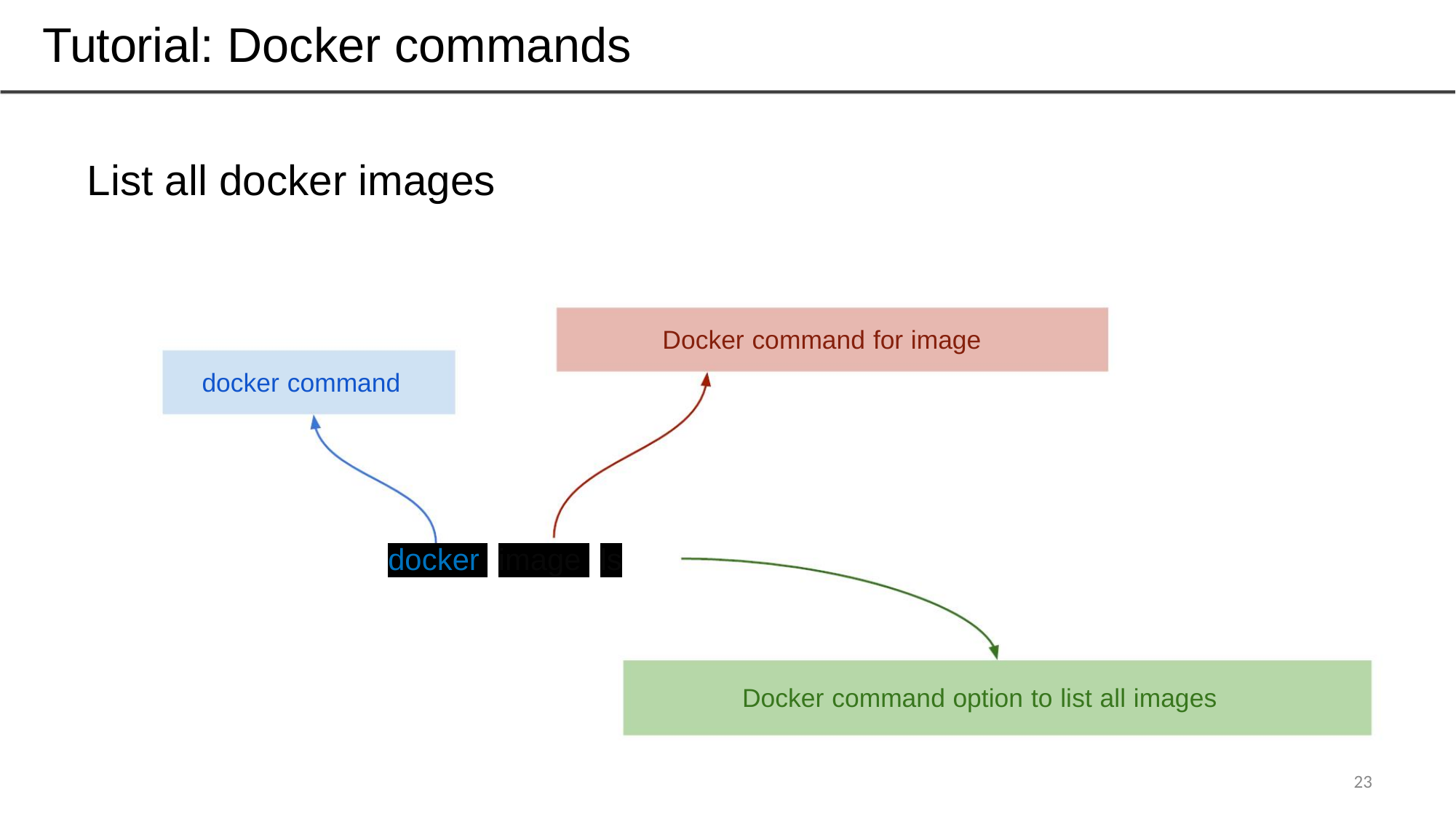

Tutorial: Docker commands
List all docker images
Docker command for image
docker command
docker image ls
Docker command option to list all images
23